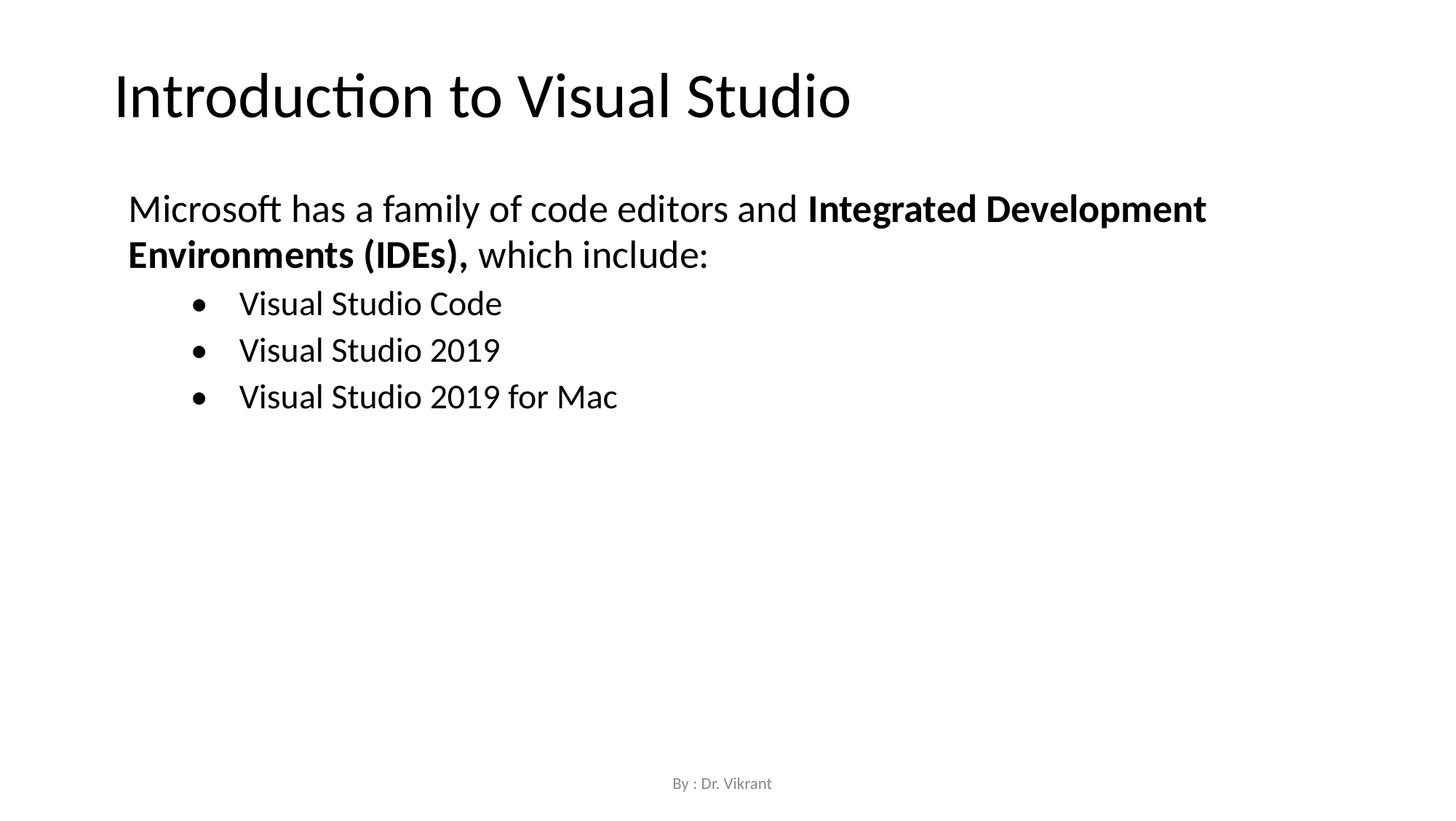

Introduction to Visual Studio
Microsoft has a family of code editors and Integrated Development Environments (IDEs), which include:
•    Visual Studio Code
•    Visual Studio 2019
•    Visual Studio 2019 for Mac
By : Dr. Vikrant